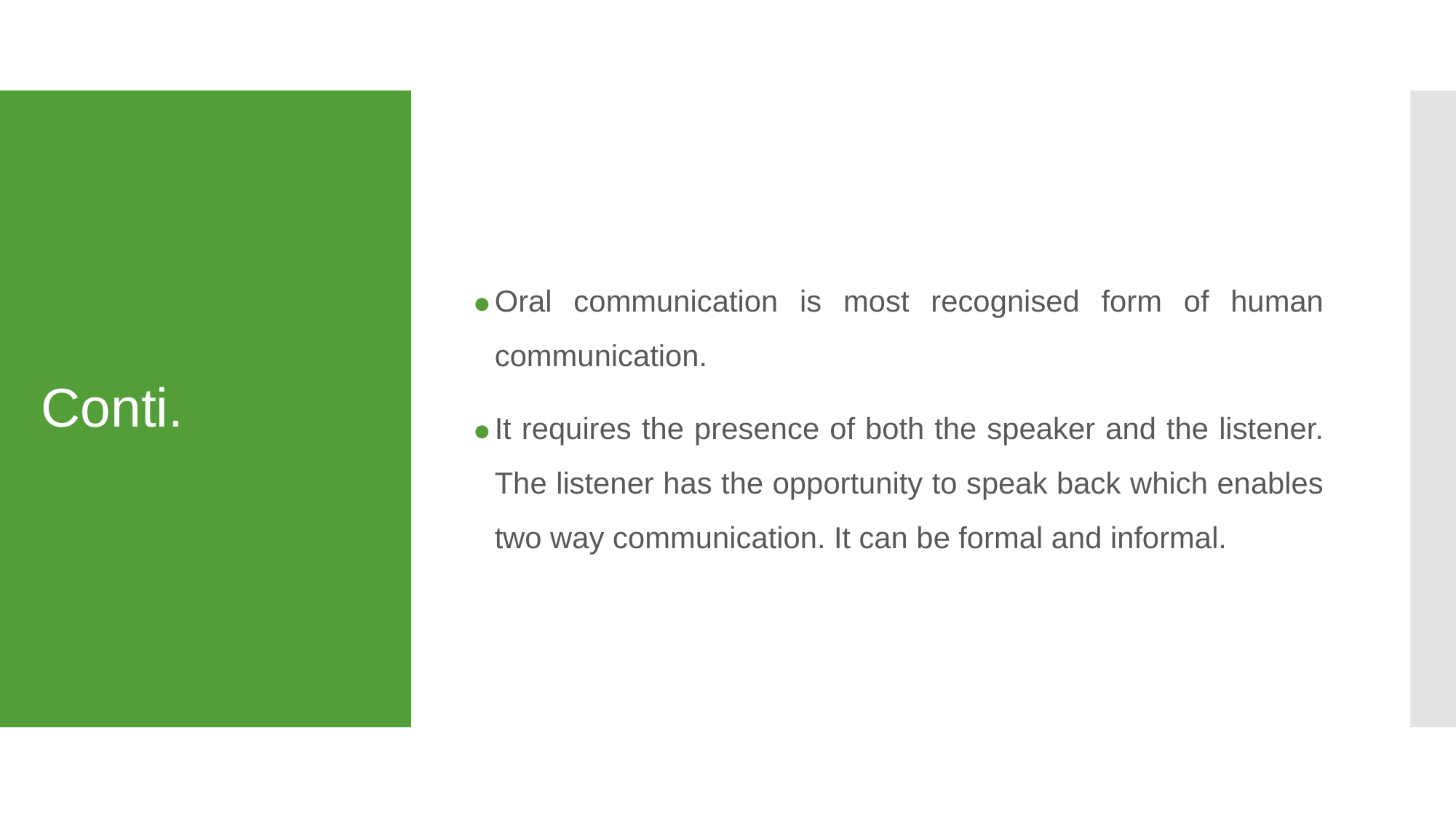

Oral communication is most recognised form of human communication.
It requires the presence of both the speaker and the listener. The listener has the opportunity to speak back which enables two way communication. It can be formal and informal.
# Conti.